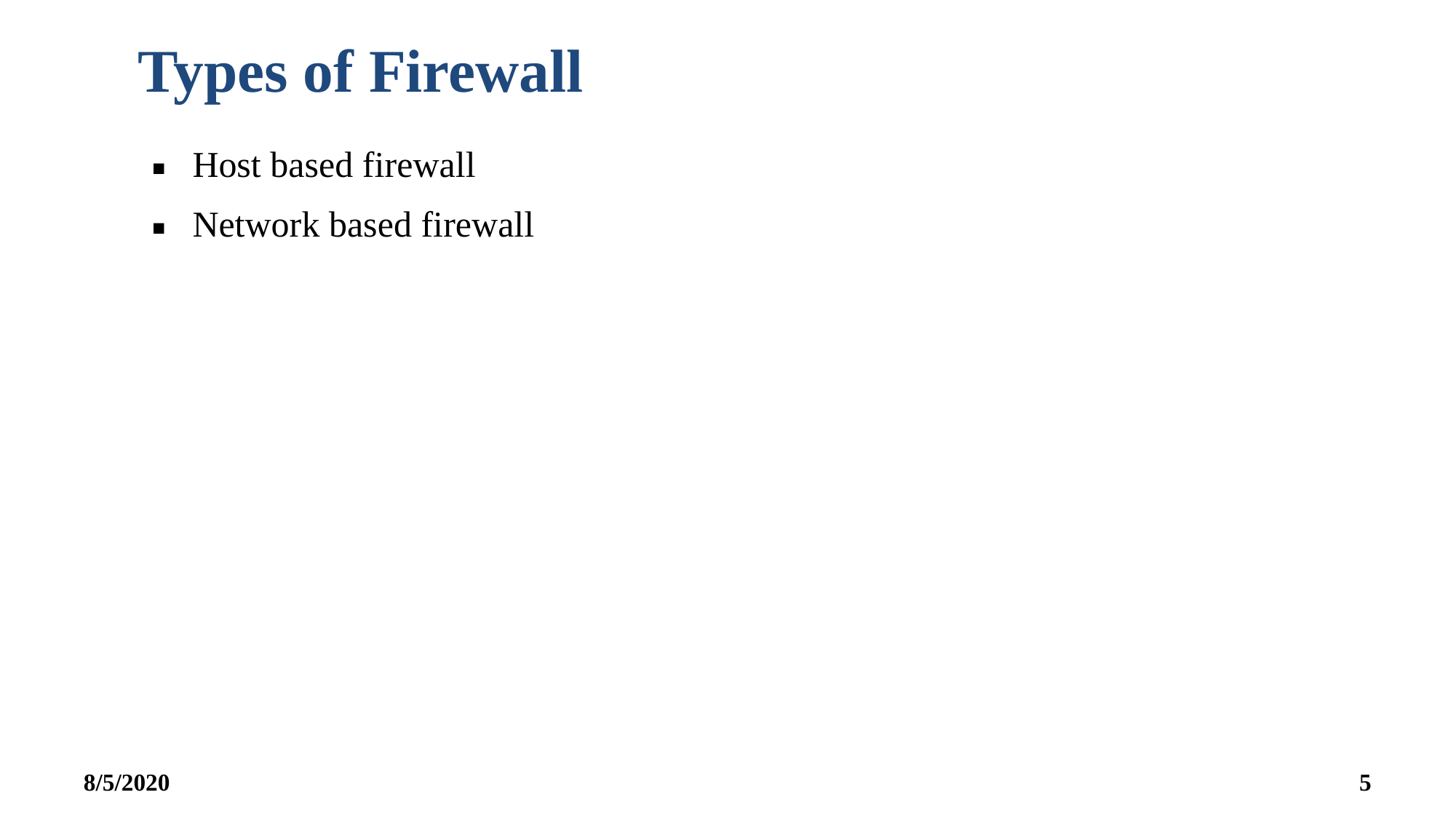

Types of Firewall
Host based firewall
Network based firewall
8/5/2020
5